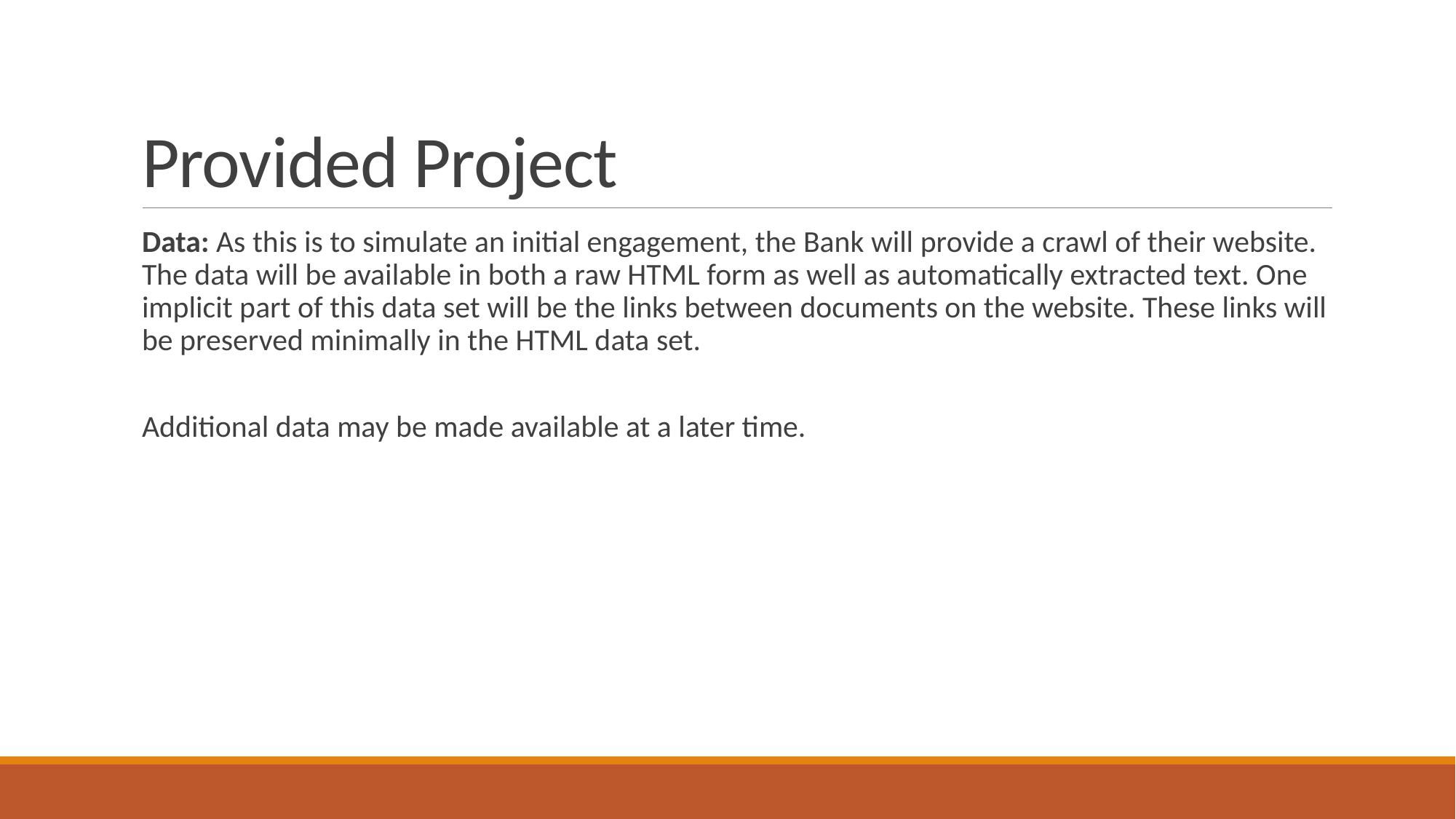

# Provided Project
Data: As this is to simulate an initial engagement, the Bank will provide a crawl of their website. The data will be available in both a raw HTML form as well as automatically extracted text. One implicit part of this data set will be the links between documents on the website. These links will be preserved minimally in the HTML data set.
Additional data may be made available at a later time.